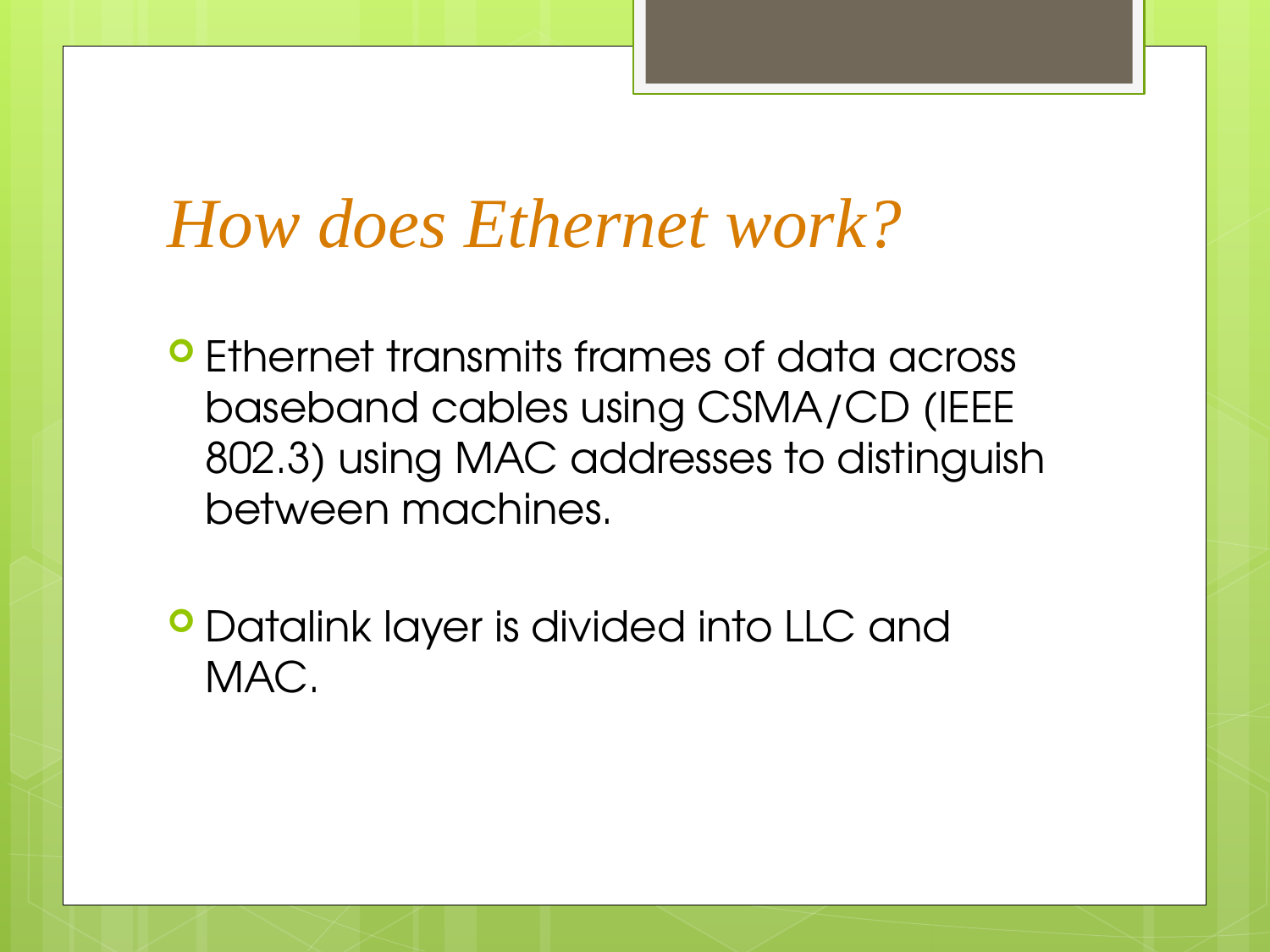

How does Ethernet work?

Ethernet transmits frames of data across baseband cables using CSMA/CD (IEEE 802.3) using MAC addresses to distinguish between machines.

Datalink layer is divided into LLC and MAC.